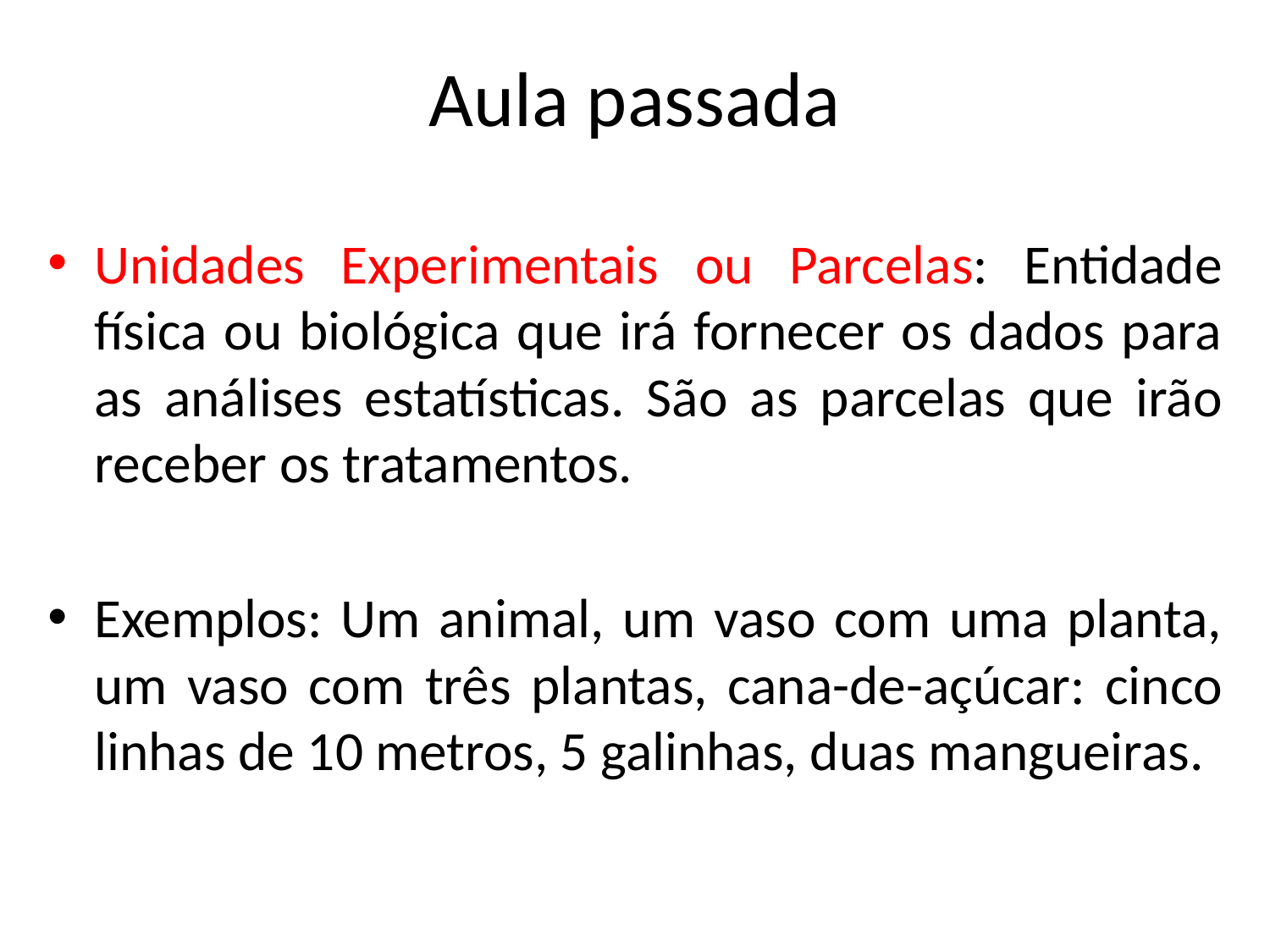

# Aula passada
Unidades Experimentais ou Parcelas: Entidade física ou biológica que irá fornecer os dados para as análises estatísticas. São as parcelas que irão receber os tratamentos.

Exemplos: Um animal, um vaso com uma planta, um vaso com três plantas, cana-de-açúcar: cinco linhas de 10 metros, 5 galinhas, duas mangueiras.